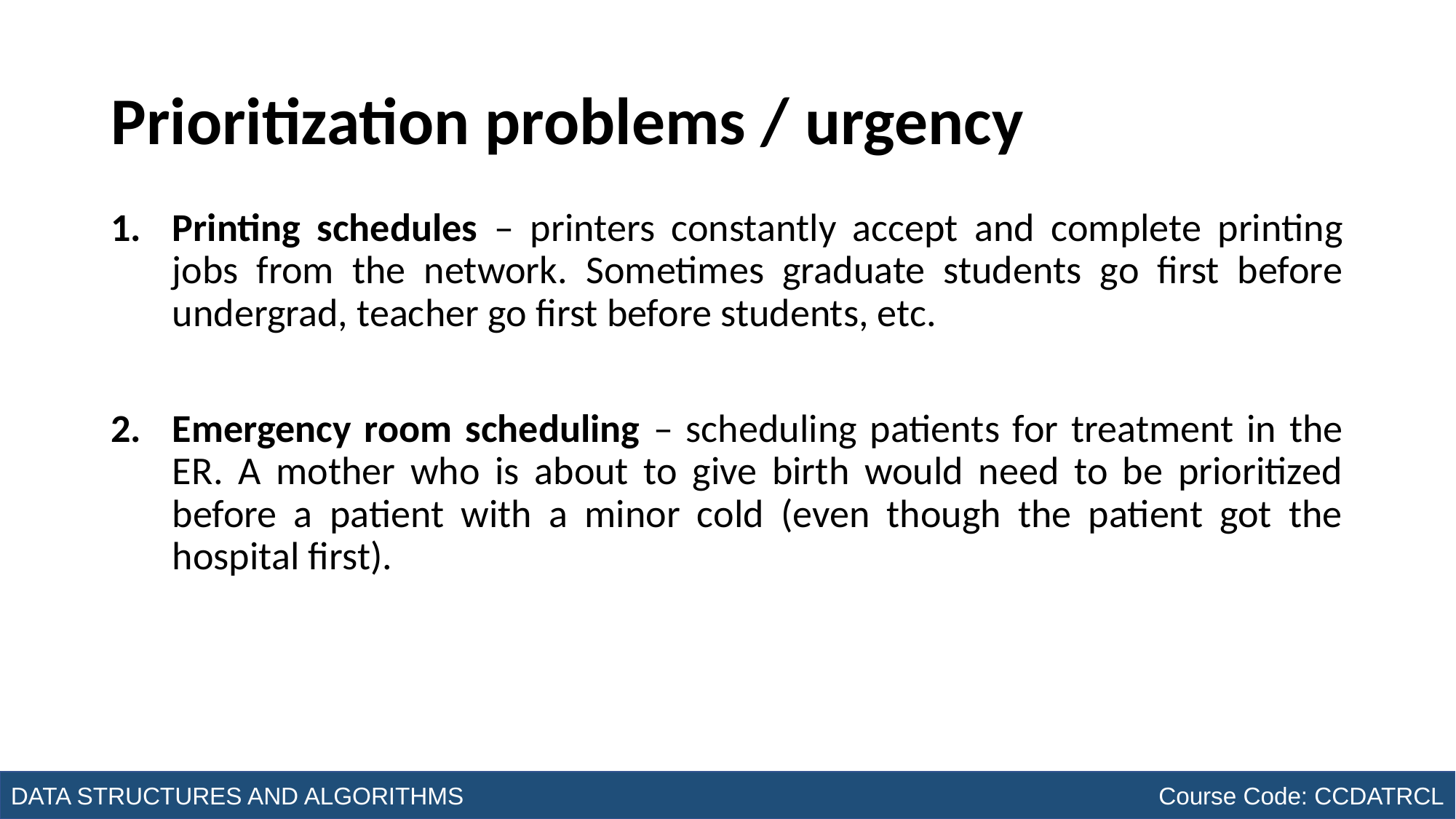

# Prioritization problems / urgency
Printing schedules – printers constantly accept and complete printing jobs from the network. Sometimes graduate students go first before undergrad, teacher go first before students, etc.

Emergency room scheduling – scheduling patients for treatment in the ER. A mother who is about to give birth would need to be prioritized before a patient with a minor cold (even though the patient got the hospital first).

Joseph Marvin R. Imperial
DATA STRUCTURES AND ALGORITHMS
NU College of Computing and Information Technologies
Course Code: CCDATRCL